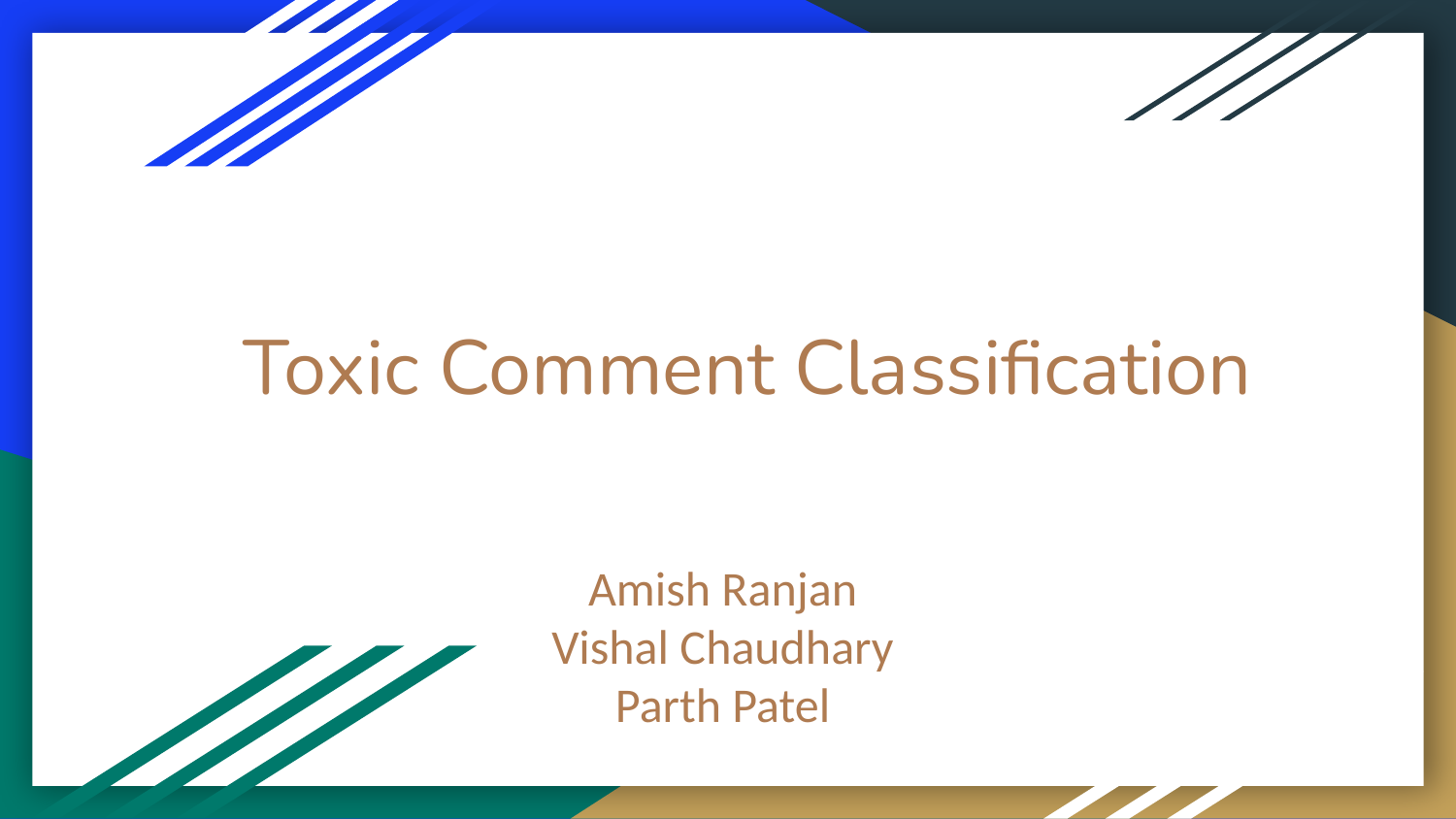

# Toxic Comment Classification
Amish Ranjan
Vishal Chaudhary
Parth Patel